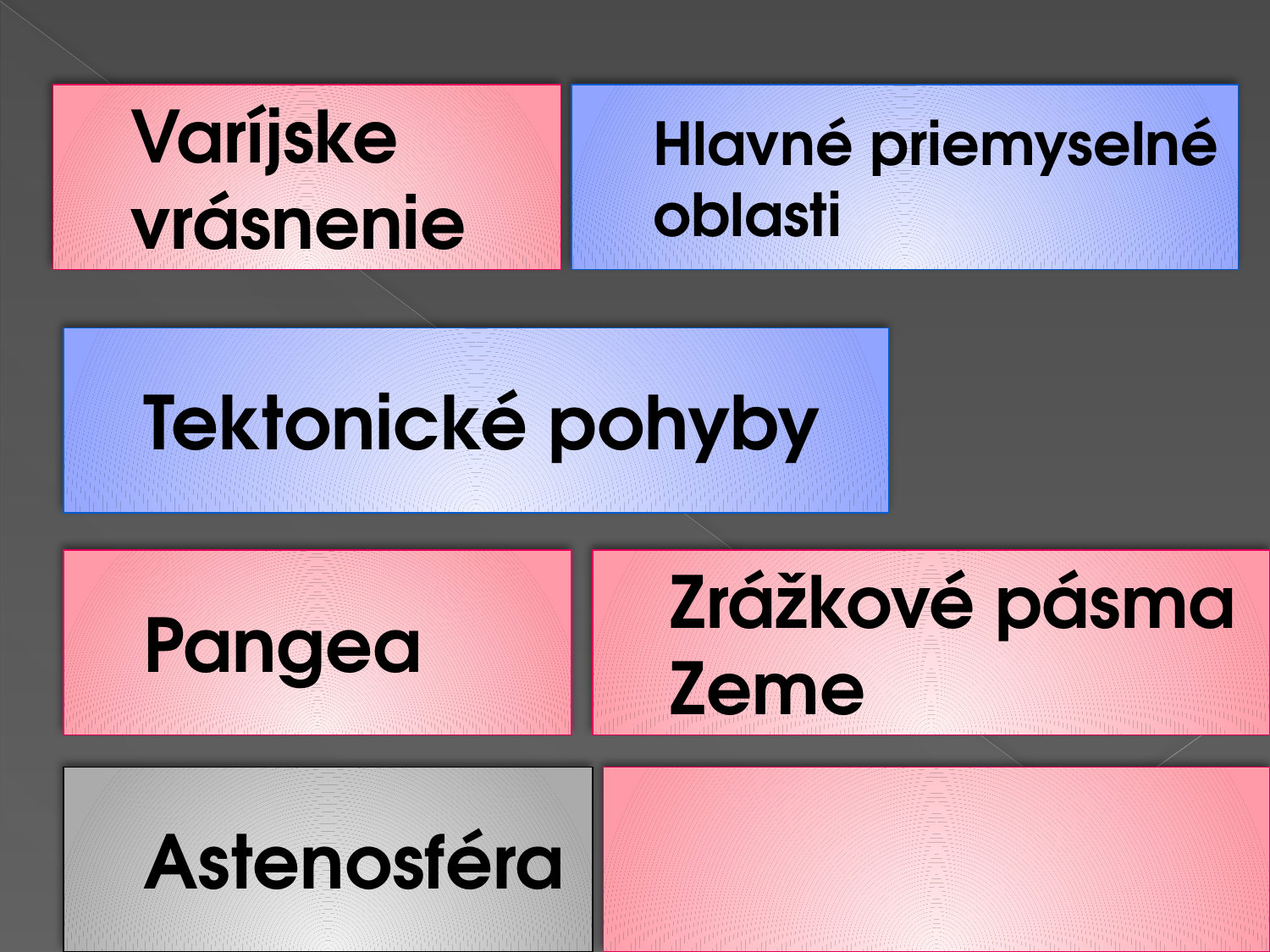

#
Varíjske vrásnenie
Hlavné priemyselné oblasti

Tektonické pohyby
Pangea
Zrážkové pásma Zeme
Astenosféra